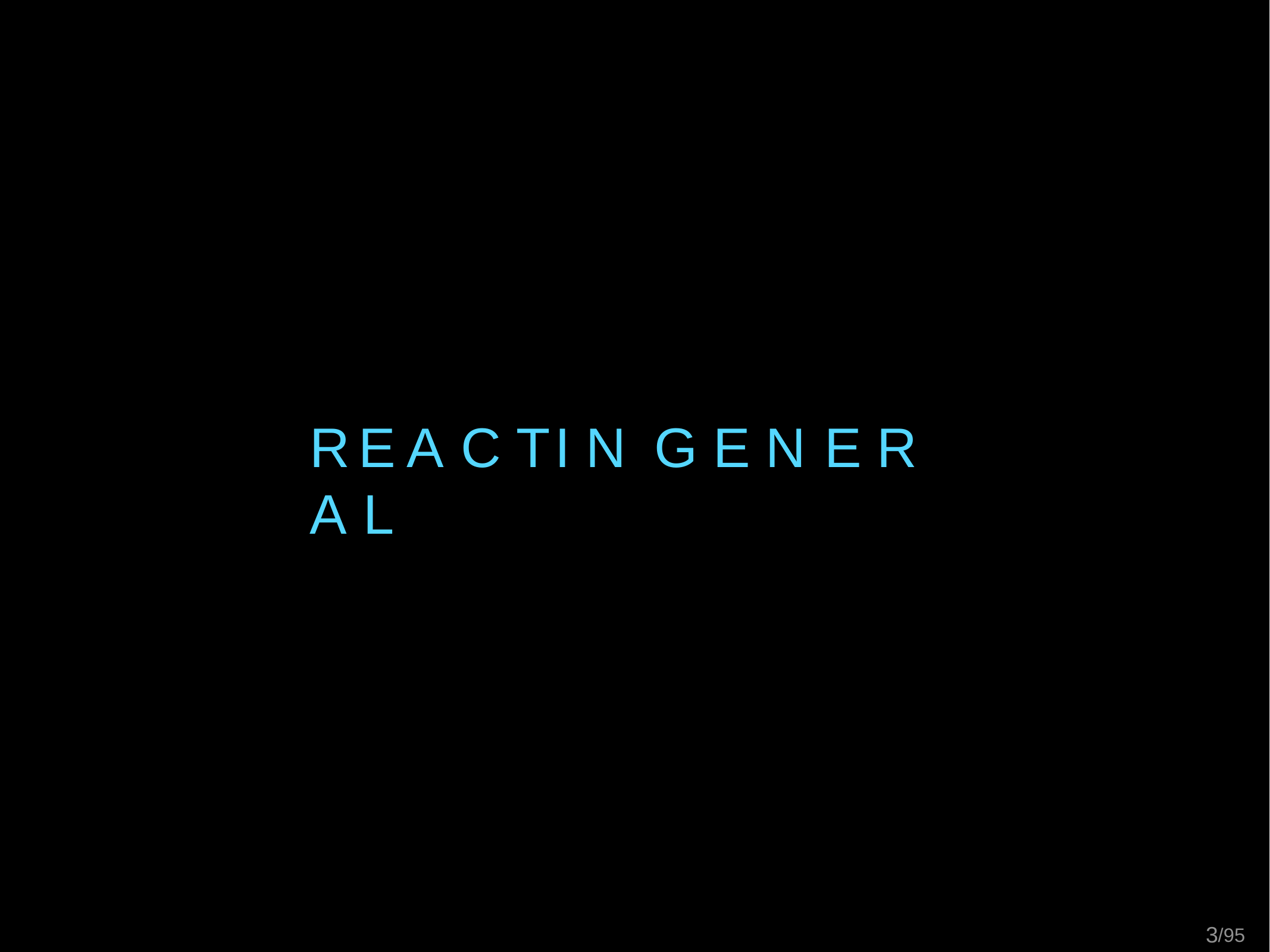

# R E A C T	I N	G E N E R A L
3/95